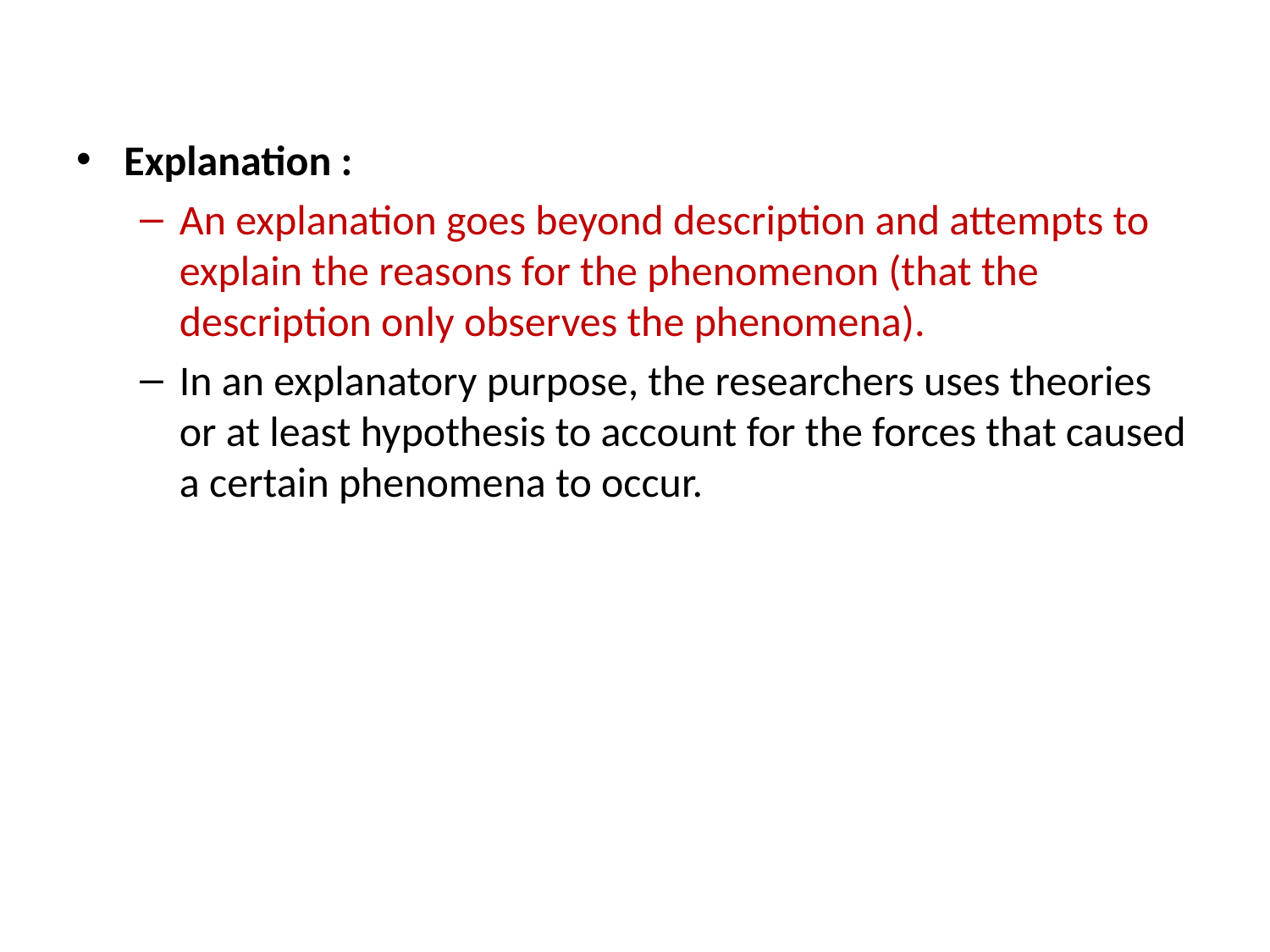

Explanation :
An explanation goes beyond description and attempts to explain the reasons for the phenomenon (that the description only observes the phenomena).
In an explanatory purpose, the researchers uses theories or at least hypothesis to account for the forces that caused a certain phenomena to occur.